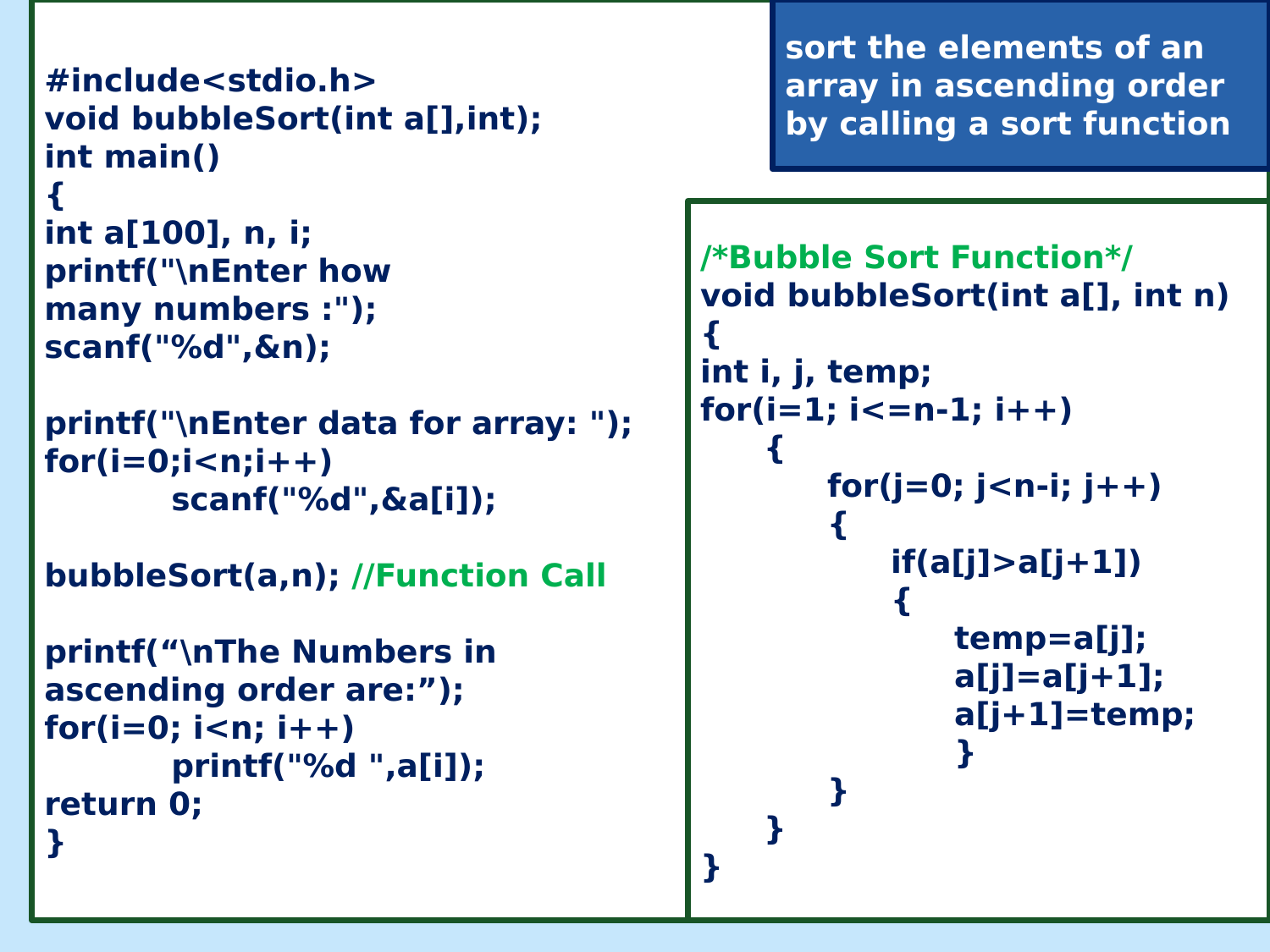

#include<stdio.h>
void bubbleSort(int a[],int);
int main()
{
int a[100], n, i;
printf("\nEnter how
many numbers :");
scanf("%d",&n);

printf("\nEnter data for array: ");
for(i=0;i<n;i++)
	scanf("%d",&a[i]);

bubbleSort(a,n); //Function Call

printf(“\nThe Numbers in
ascending order are:”);
for(i=0; i<n; i++)
	printf("%d ",a[i]);
return 0;
}
sort the elements of an array in ascending order by calling a sort function
#
/*Bubble Sort Function*/
void bubbleSort(int a[], int n)
{
int i, j, temp;
for(i=1; i<=n-1; i++)
{
for(j=0; j<n-i; j++)
{
if(a[j]>a[j+1])
{
temp=a[j];
a[j]=a[j+1];
a[j+1]=temp;
}
}
}
}

© Oxford University Press 2013. All rights reserved.